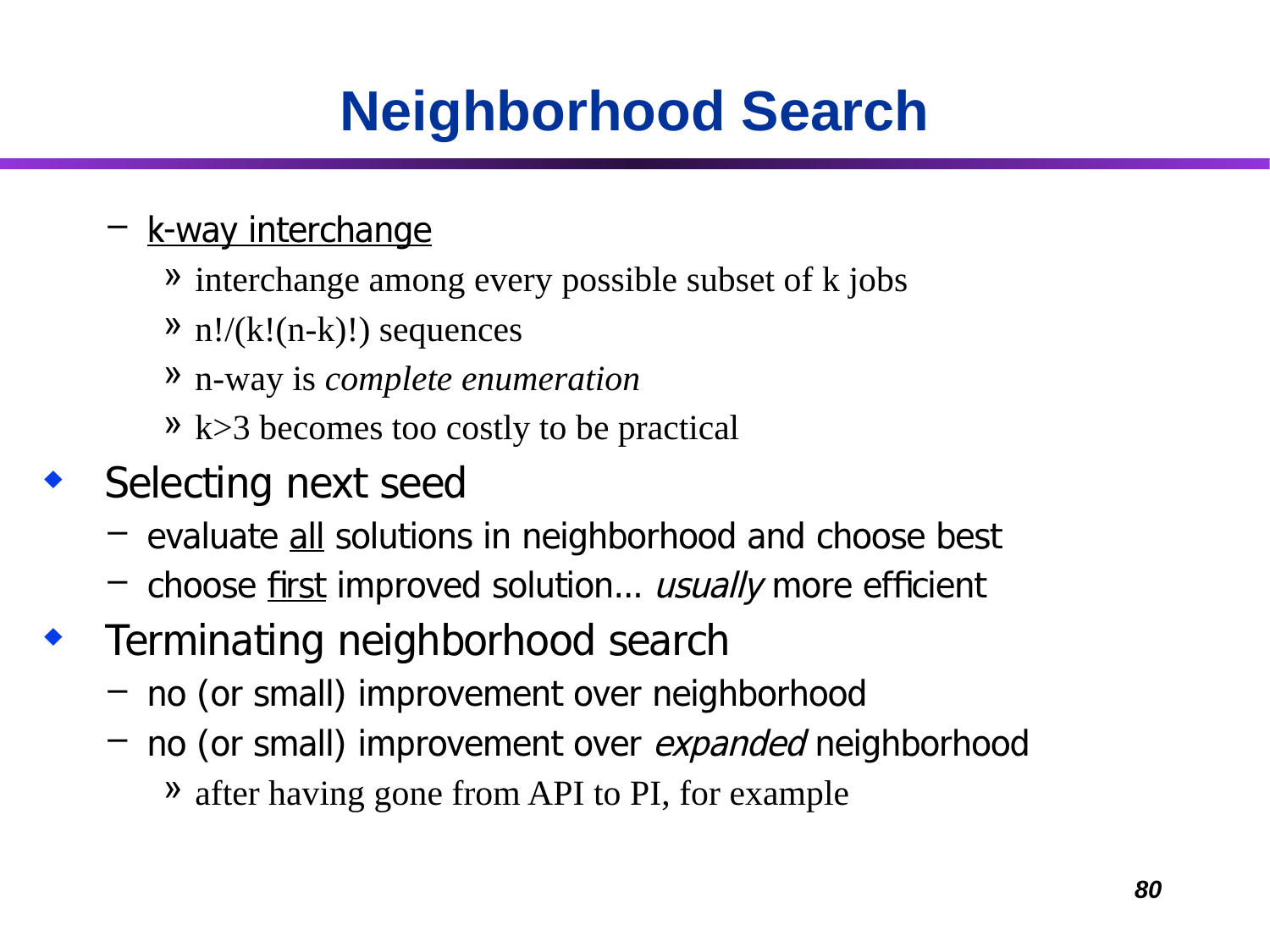

# Neighborhood Search
k-way interchange
interchange among every possible subset of k jobs
n!/(k!(n-k)!) sequences
n-way is complete enumeration
k>3 becomes too costly to be practical
 Selecting next seed
evaluate all solutions in neighborhood and choose best
choose first improved solution… usually more efficient
 Terminating neighborhood search
no (or small) improvement over neighborhood
no (or small) improvement over expanded neighborhood
after having gone from API to PI, for example
80